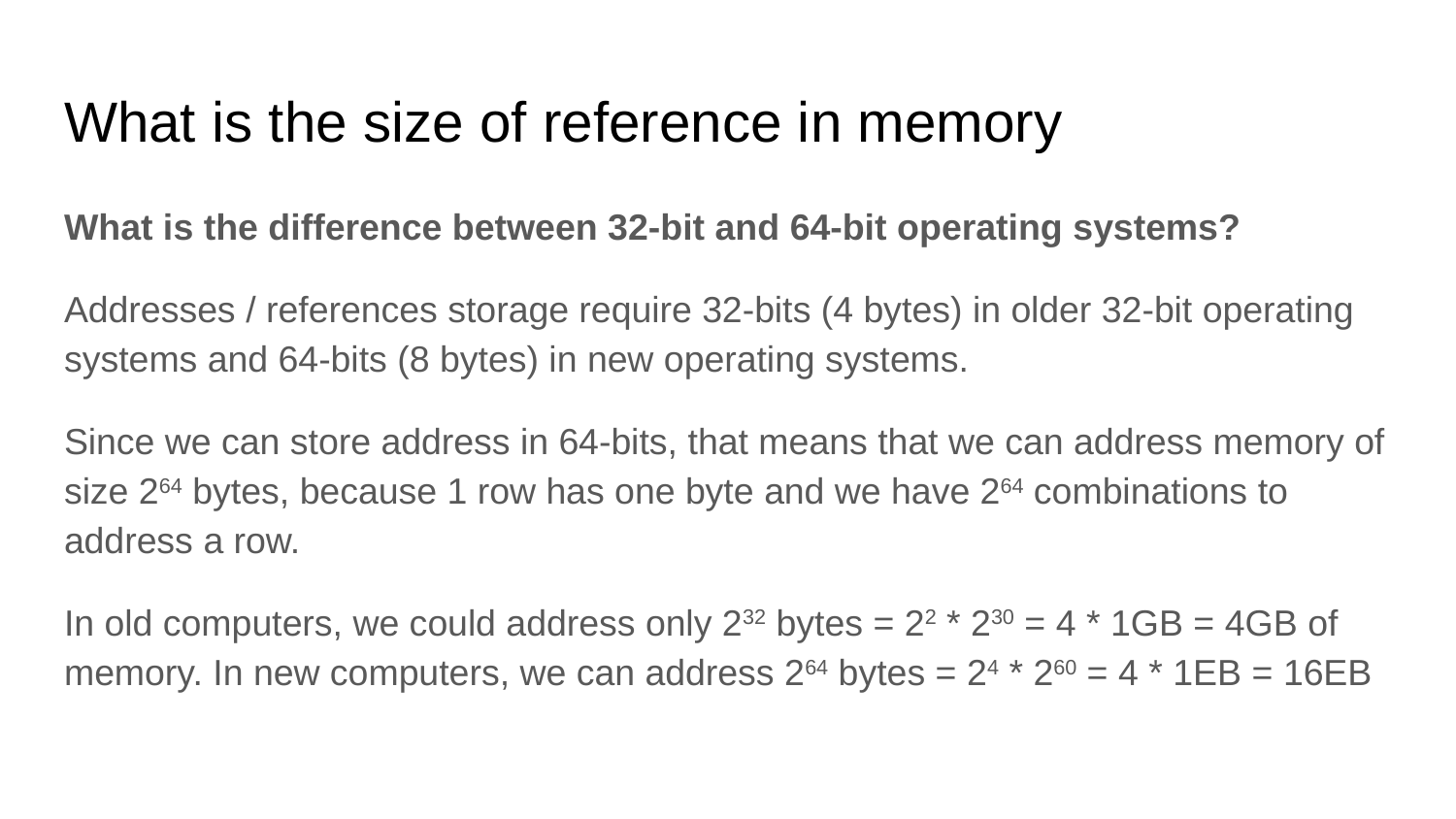

# What is the size of reference in memory
What is the difference between 32-bit and 64-bit operating systems?
Addresses / references storage require 32-bits (4 bytes) in older 32-bit operating systems and 64-bits (8 bytes) in new operating systems.
Since we can store address in 64-bits, that means that we can address memory of size 264 bytes, because 1 row has one byte and we have 264 combinations to address a row.
In old computers, we could address only 232 bytes = 22 * 230 = 4 * 1GB = 4GB of memory. In new computers, we can address 264 bytes = 24 * 260 = 4 * 1EB = 16EB